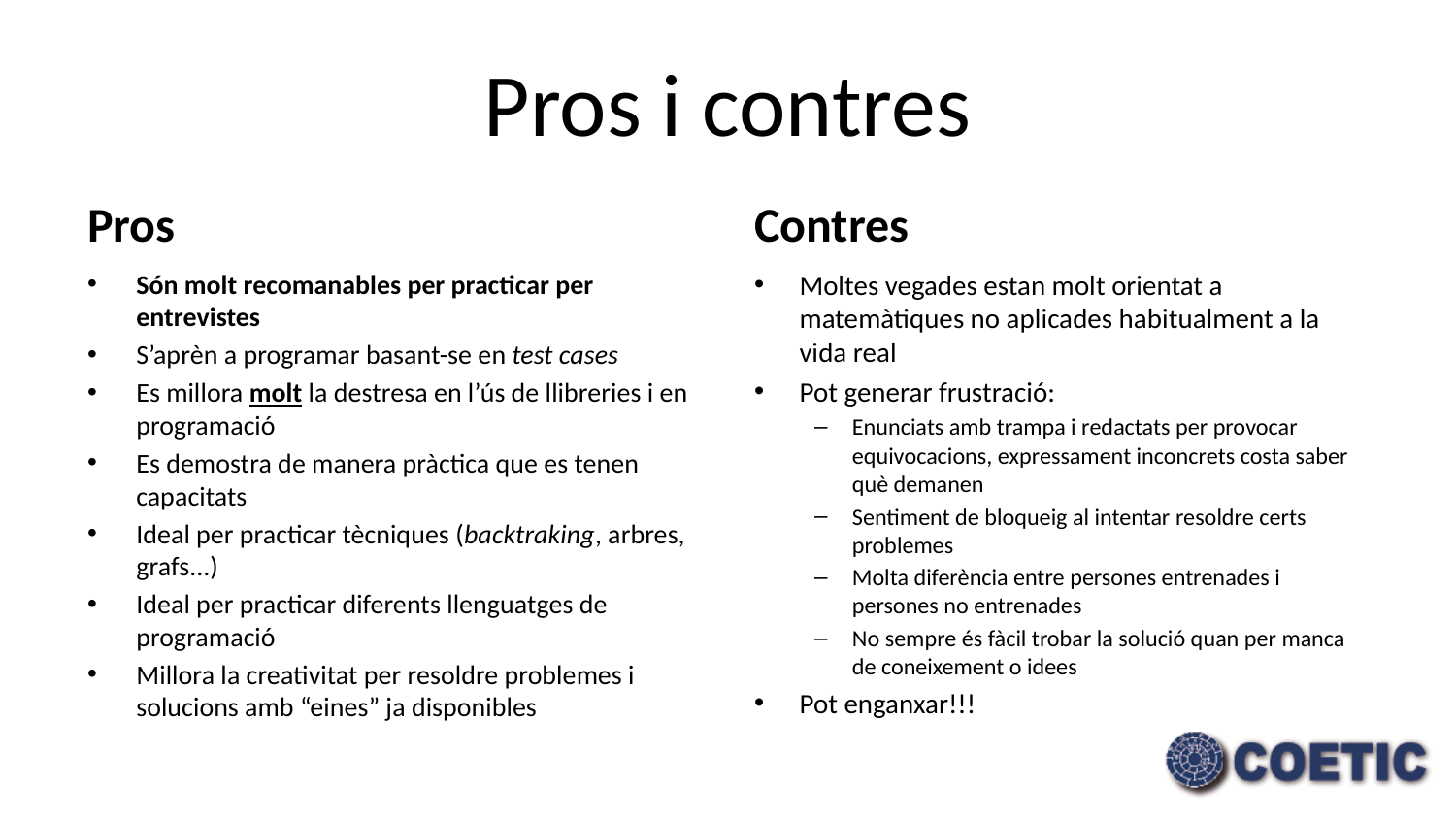

# Pros i contres
Pros
Contres
Són molt recomanables per practicar per entrevistes
S’aprèn a programar basant-se en test cases
Es millora molt la destresa en l’ús de llibreries i en programació
Es demostra de manera pràctica que es tenen capacitats
Ideal per practicar tècniques (backtraking, arbres, grafs...)
Ideal per practicar diferents llenguatges de programació
Millora la creativitat per resoldre problemes i solucions amb “eines” ja disponibles

Moltes vegades estan molt orientat a matemàtiques no aplicades habitualment a la vida real
Pot generar frustració:
Enunciats amb trampa i redactats per provocar equivocacions, expressament inconcrets costa saber què demanen
Sentiment de bloqueig al intentar resoldre certs problemes
Molta diferència entre persones entrenades i persones no entrenades
No sempre és fàcil trobar la solució quan per manca de coneixement o idees
Pot enganxar!!!